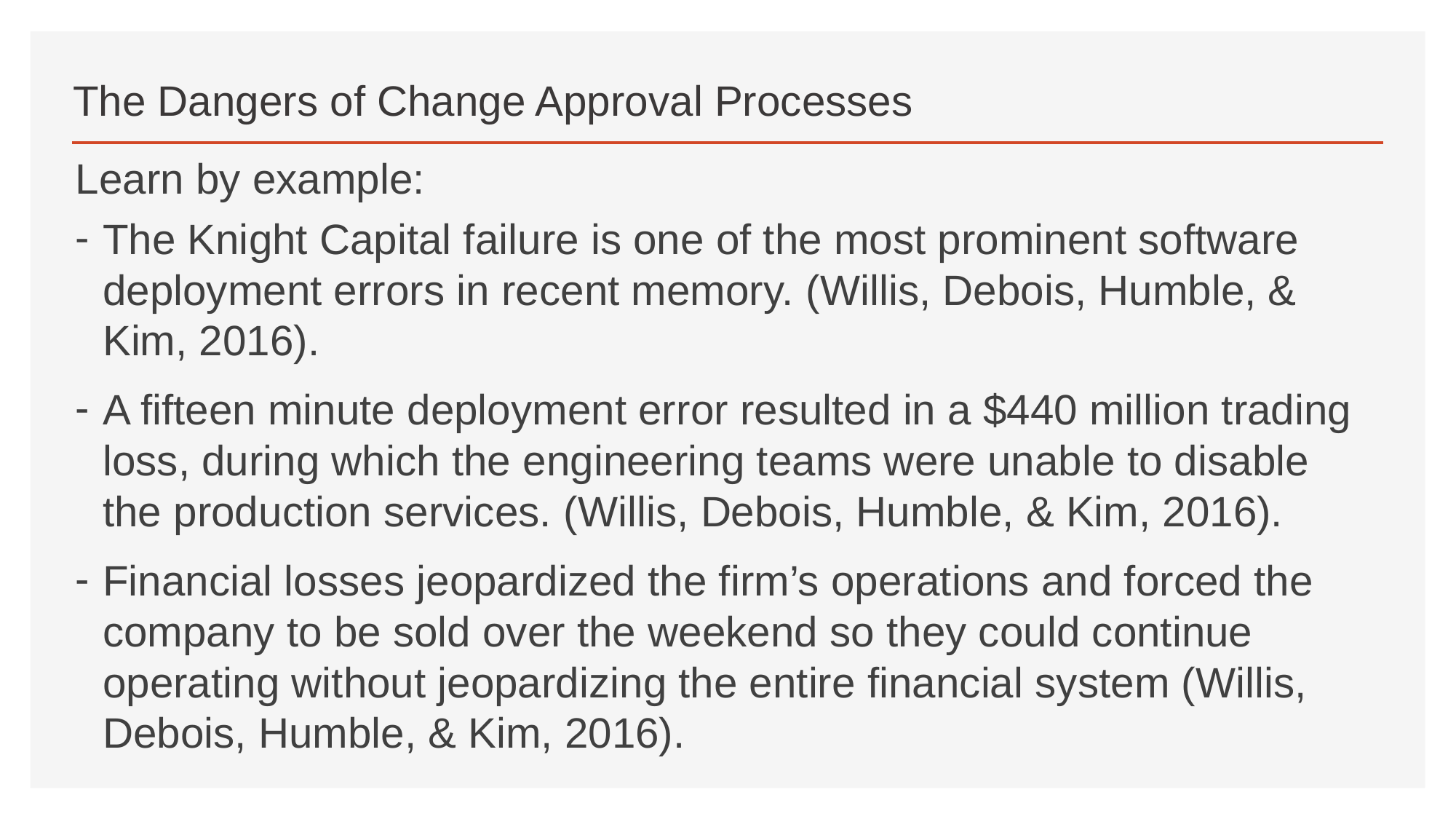

# The Dangers of Change Approval Processes
Learn by example:
The Knight Capital failure is one of the most prominent software deployment errors in recent memory. (Willis, Debois, Humble, & Kim, 2016).
A fifteen minute deployment error resulted in a $440 million trading loss, during which the engineering teams were unable to disable the production services. (Willis, Debois, Humble, & Kim, 2016).
Financial losses jeopardized the firm’s operations and forced the company to be sold over the weekend so they could continue operating without jeopardizing the entire financial system (Willis, Debois, Humble, & Kim, 2016).